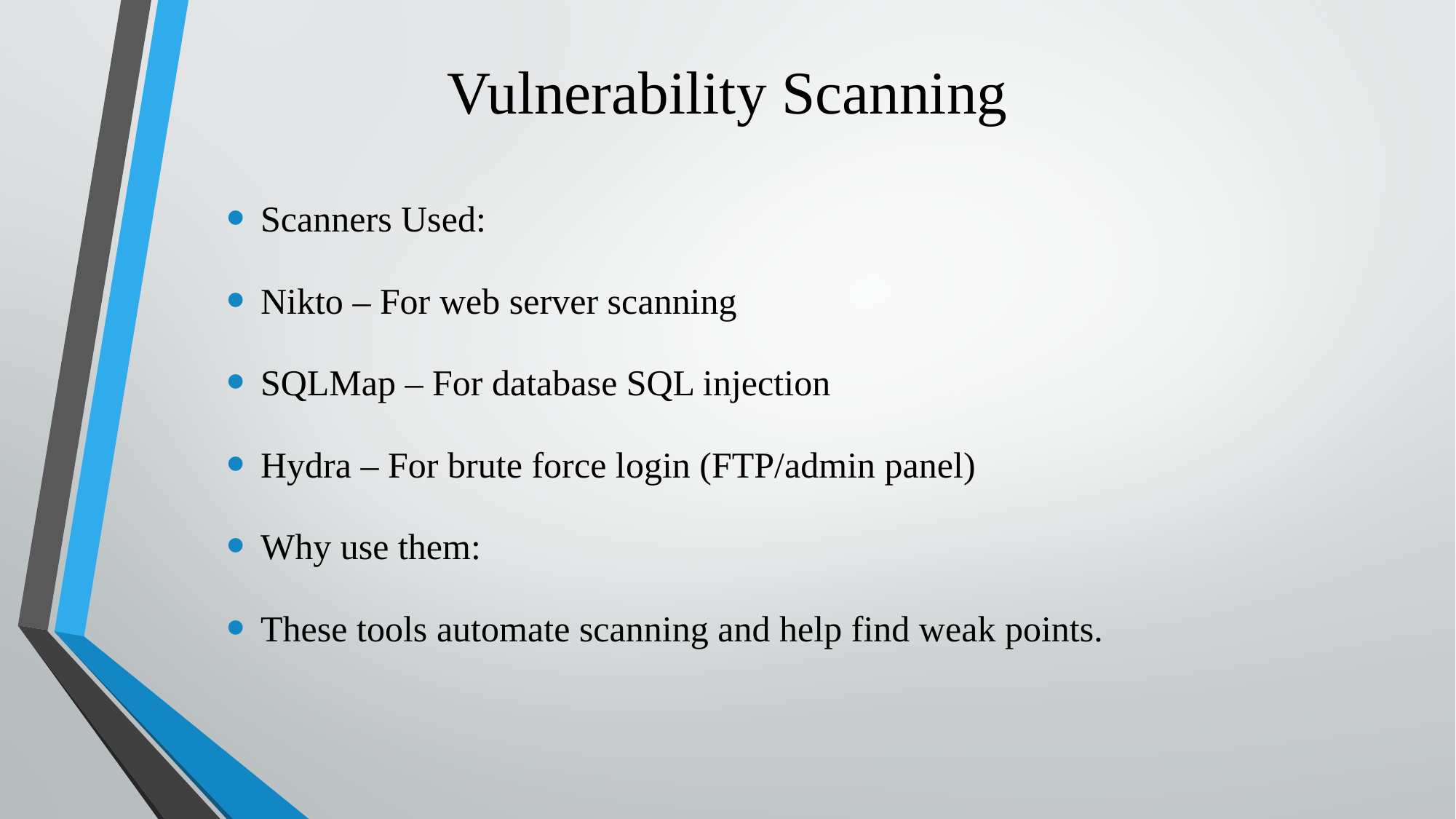

# Vulnerability Scanning
Scanners Used:
Nikto – For web server scanning
SQLMap – For database SQL injection
Hydra – For brute force login (FTP/admin panel)
Why use them:
These tools automate scanning and help find weak points.